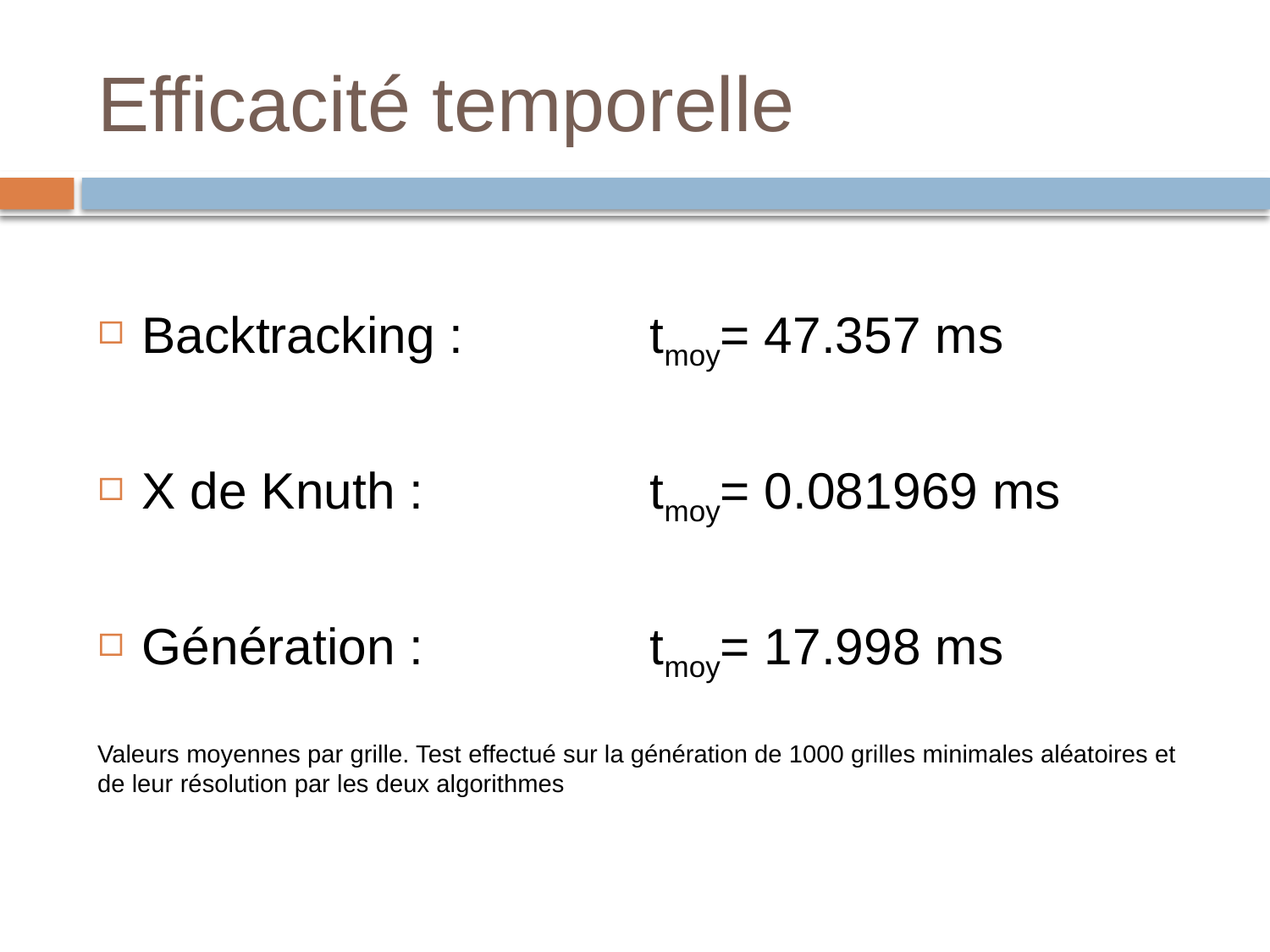

# Efficacité temporelle

Backtracking : 		tmoy= 47.357 ms

X de Knuth : 		tmoy= 0.081969 ms

Génération : 		tmoy= 17.998 ms

Valeurs moyennes par grille. Test effectué sur la génération de 1000 grilles minimales aléatoires et de leur résolution par les deux algorithmes